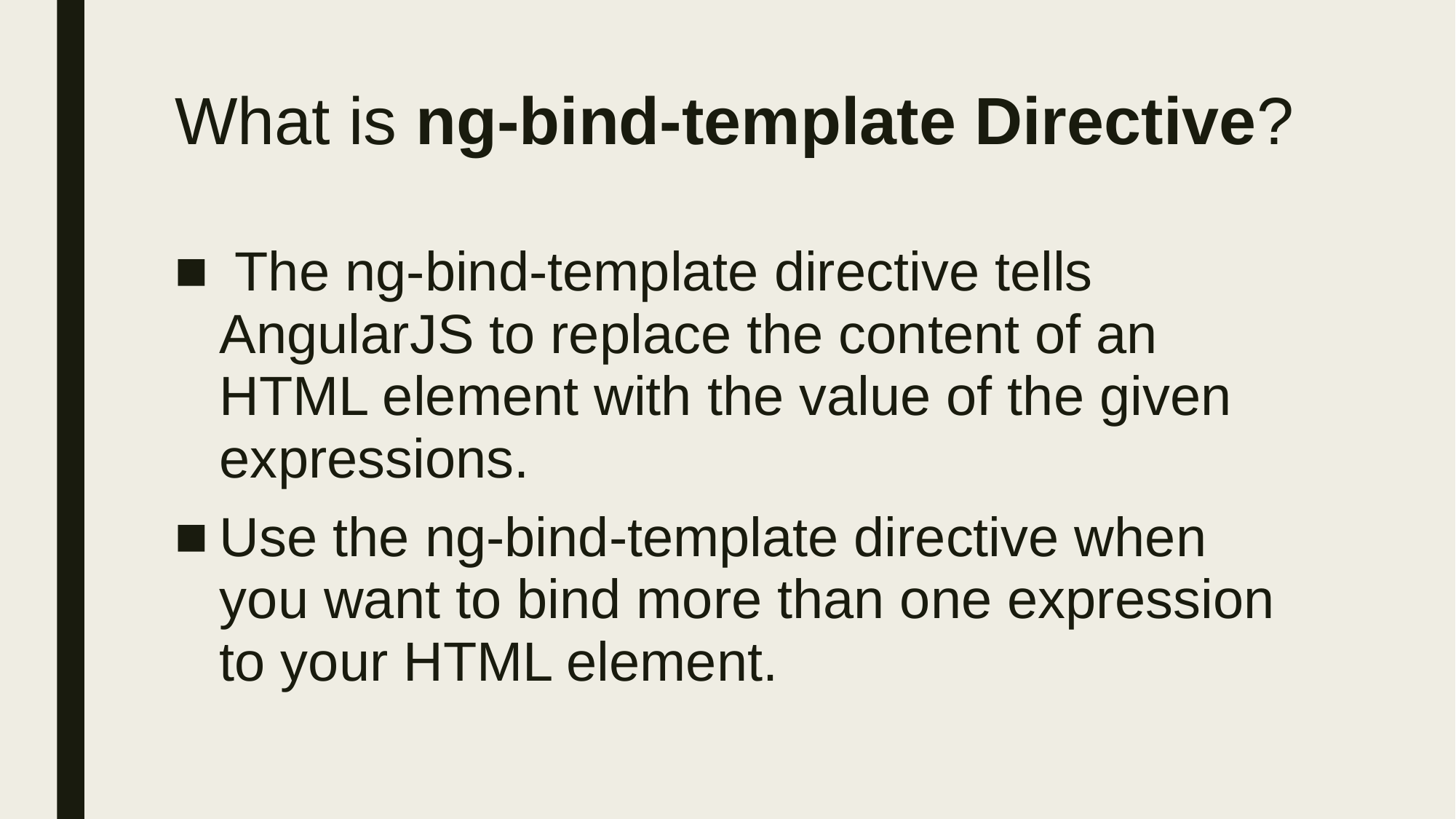

# What is ng-bind-template Directive?
 The ng-bind-template directive tells AngularJS to replace the content of an HTML element with the value of the given expressions.
Use the ng-bind-template directive when you want to bind more than one expression to your HTML element.